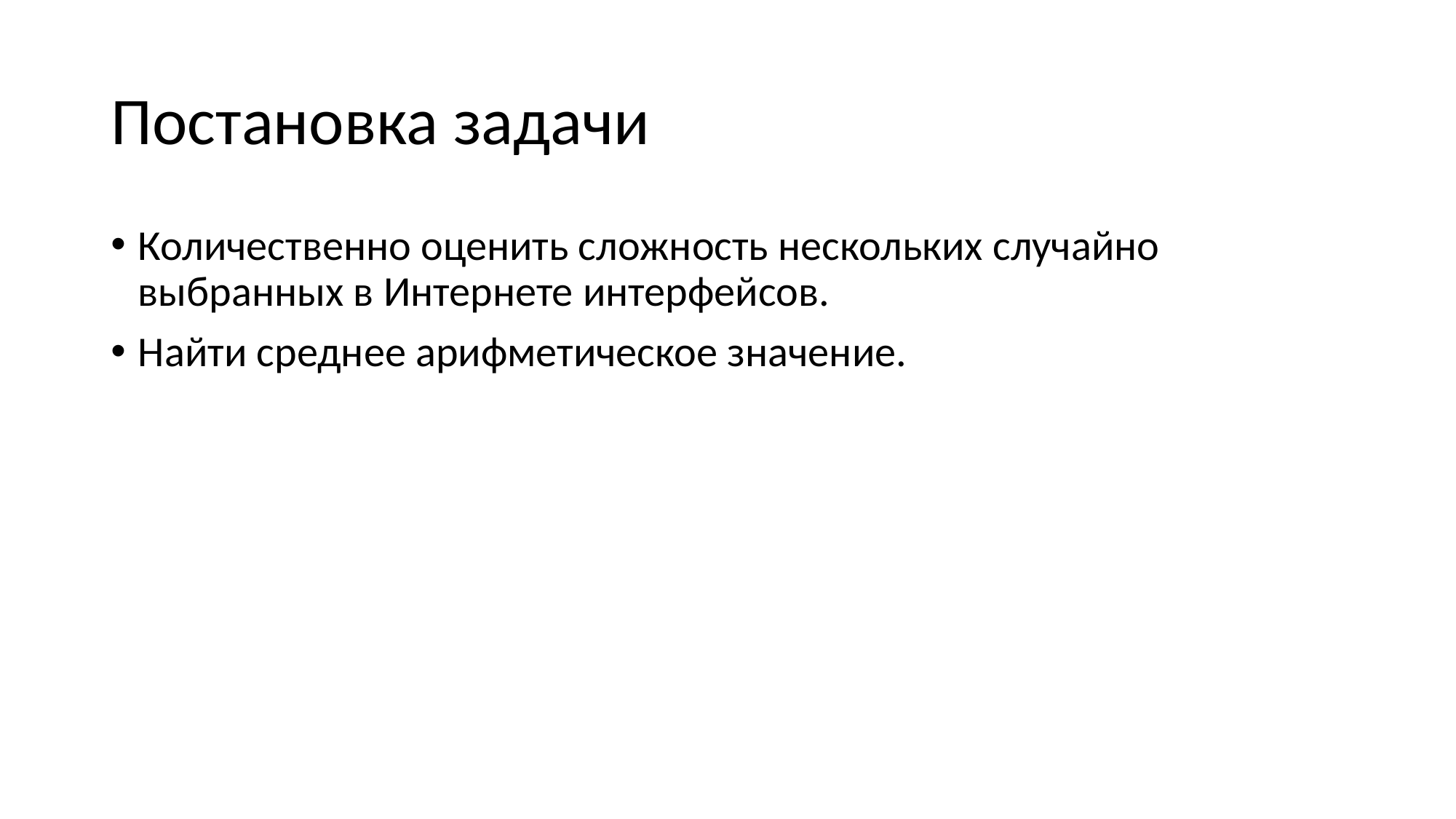

# Постановка задачи
Количественно оценить сложность нескольких случайно выбранных в Интернете интерфейсов.
Найти среднее арифметическое значение.